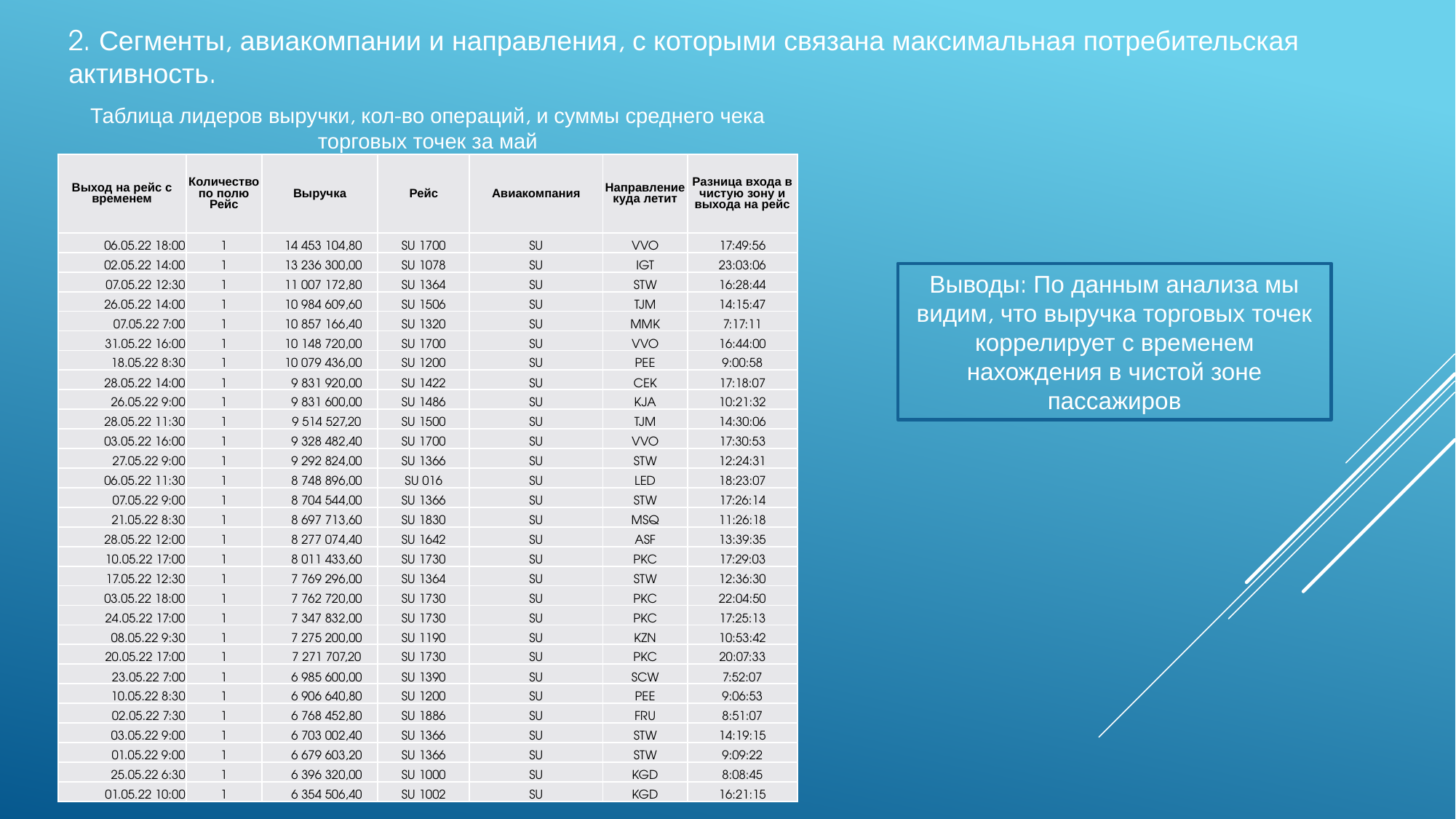

2. Сегменты, авиакомпании и направления, с которыми связана максимальная потребительская активность.
Таблица лидеров выручки, кол-во операций, и суммы среднего чека торговых точек за май
| Выход на рейс с временем | Количество по полю Рейс | Выручка | Рейс | Авиакомпания | Направление куда летит | Разница входа в чистую зону и выхода на рейс |
| --- | --- | --- | --- | --- | --- | --- |
| 06.05.22 18:00 | 1 | 14 453 104,80 | SU 1700 | SU | VVO | 17:49:56 |
| 02.05.22 14:00 | 1 | 13 236 300,00 | SU 1078 | SU | IGT | 23:03:06 |
| 07.05.22 12:30 | 1 | 11 007 172,80 | SU 1364 | SU | STW | 16:28:44 |
| 26.05.22 14:00 | 1 | 10 984 609,60 | SU 1506 | SU | TJM | 14:15:47 |
| 07.05.22 7:00 | 1 | 10 857 166,40 | SU 1320 | SU | MMK | 7:17:11 |
| 31.05.22 16:00 | 1 | 10 148 720,00 | SU 1700 | SU | VVO | 16:44:00 |
| 18.05.22 8:30 | 1 | 10 079 436,00 | SU 1200 | SU | PEE | 9:00:58 |
| 28.05.22 14:00 | 1 | 9 831 920,00 | SU 1422 | SU | CEK | 17:18:07 |
| 26.05.22 9:00 | 1 | 9 831 600,00 | SU 1486 | SU | KJA | 10:21:32 |
| 28.05.22 11:30 | 1 | 9 514 527,20 | SU 1500 | SU | TJM | 14:30:06 |
| 03.05.22 16:00 | 1 | 9 328 482,40 | SU 1700 | SU | VVO | 17:30:53 |
| 27.05.22 9:00 | 1 | 9 292 824,00 | SU 1366 | SU | STW | 12:24:31 |
| 06.05.22 11:30 | 1 | 8 748 896,00 | SU 016 | SU | LED | 18:23:07 |
| 07.05.22 9:00 | 1 | 8 704 544,00 | SU 1366 | SU | STW | 17:26:14 |
| 21.05.22 8:30 | 1 | 8 697 713,60 | SU 1830 | SU | MSQ | 11:26:18 |
| 28.05.22 12:00 | 1 | 8 277 074,40 | SU 1642 | SU | ASF | 13:39:35 |
| 10.05.22 17:00 | 1 | 8 011 433,60 | SU 1730 | SU | PKC | 17:29:03 |
| 17.05.22 12:30 | 1 | 7 769 296,00 | SU 1364 | SU | STW | 12:36:30 |
| 03.05.22 18:00 | 1 | 7 762 720,00 | SU 1730 | SU | PKC | 22:04:50 |
| 24.05.22 17:00 | 1 | 7 347 832,00 | SU 1730 | SU | PKC | 17:25:13 |
| 08.05.22 9:30 | 1 | 7 275 200,00 | SU 1190 | SU | KZN | 10:53:42 |
| 20.05.22 17:00 | 1 | 7 271 707,20 | SU 1730 | SU | PKC | 20:07:33 |
| 23.05.22 7:00 | 1 | 6 985 600,00 | SU 1390 | SU | SCW | 7:52:07 |
| 10.05.22 8:30 | 1 | 6 906 640,80 | SU 1200 | SU | PEE | 9:06:53 |
| 02.05.22 7:30 | 1 | 6 768 452,80 | SU 1886 | SU | FRU | 8:51:07 |
| 03.05.22 9:00 | 1 | 6 703 002,40 | SU 1366 | SU | STW | 14:19:15 |
| 01.05.22 9:00 | 1 | 6 679 603,20 | SU 1366 | SU | STW | 9:09:22 |
| 25.05.22 6:30 | 1 | 6 396 320,00 | SU 1000 | SU | KGD | 8:08:45 |
| 01.05.22 10:00 | 1 | 6 354 506,40 | SU 1002 | SU | KGD | 16:21:15 |
Выводы: По данным анализа мы видим, что выручка торговых точек коррелирует с временем нахождения в чистой зоне пассажиров